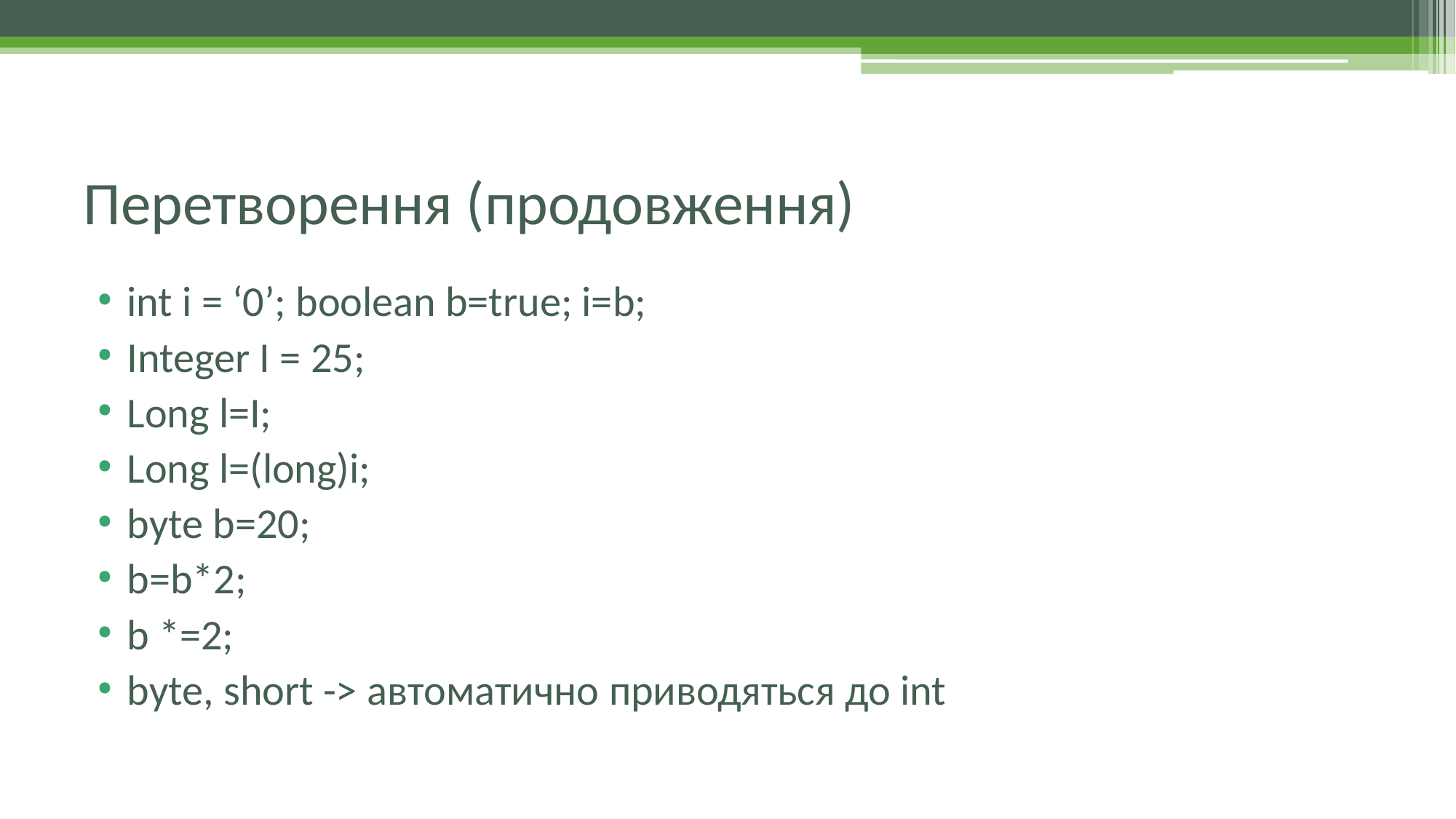

# Перетворення (продовження)
int i = ‘0’; boolean b=true; i=b;
Integer I = 25;
Long l=I;
Long l=(long)i;
byte b=20;
b=b*2;
b *=2;
byte, short -> автоматично приводяться до int